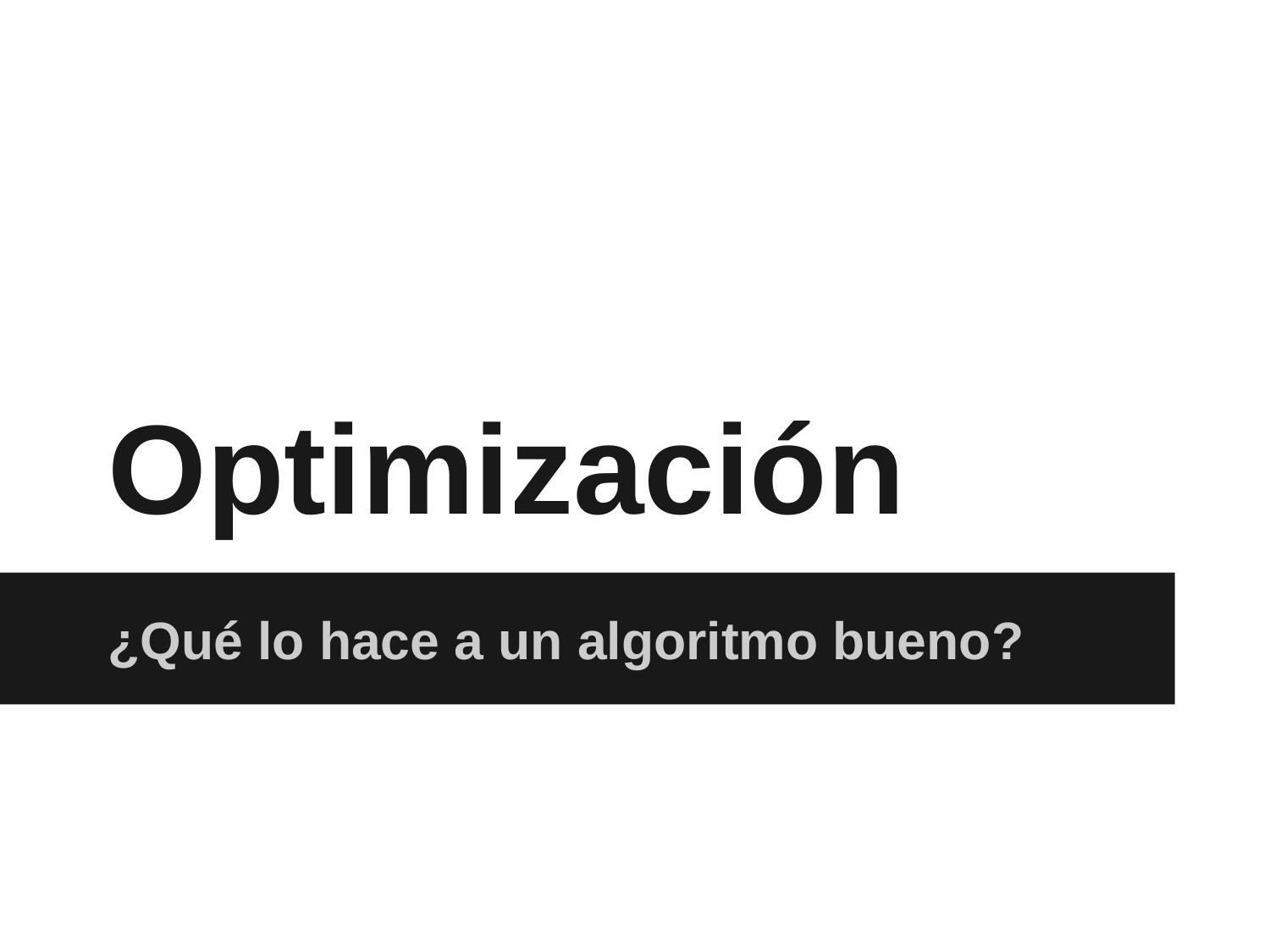

# Optimización
¿Qué lo hace a un algoritmo bueno?